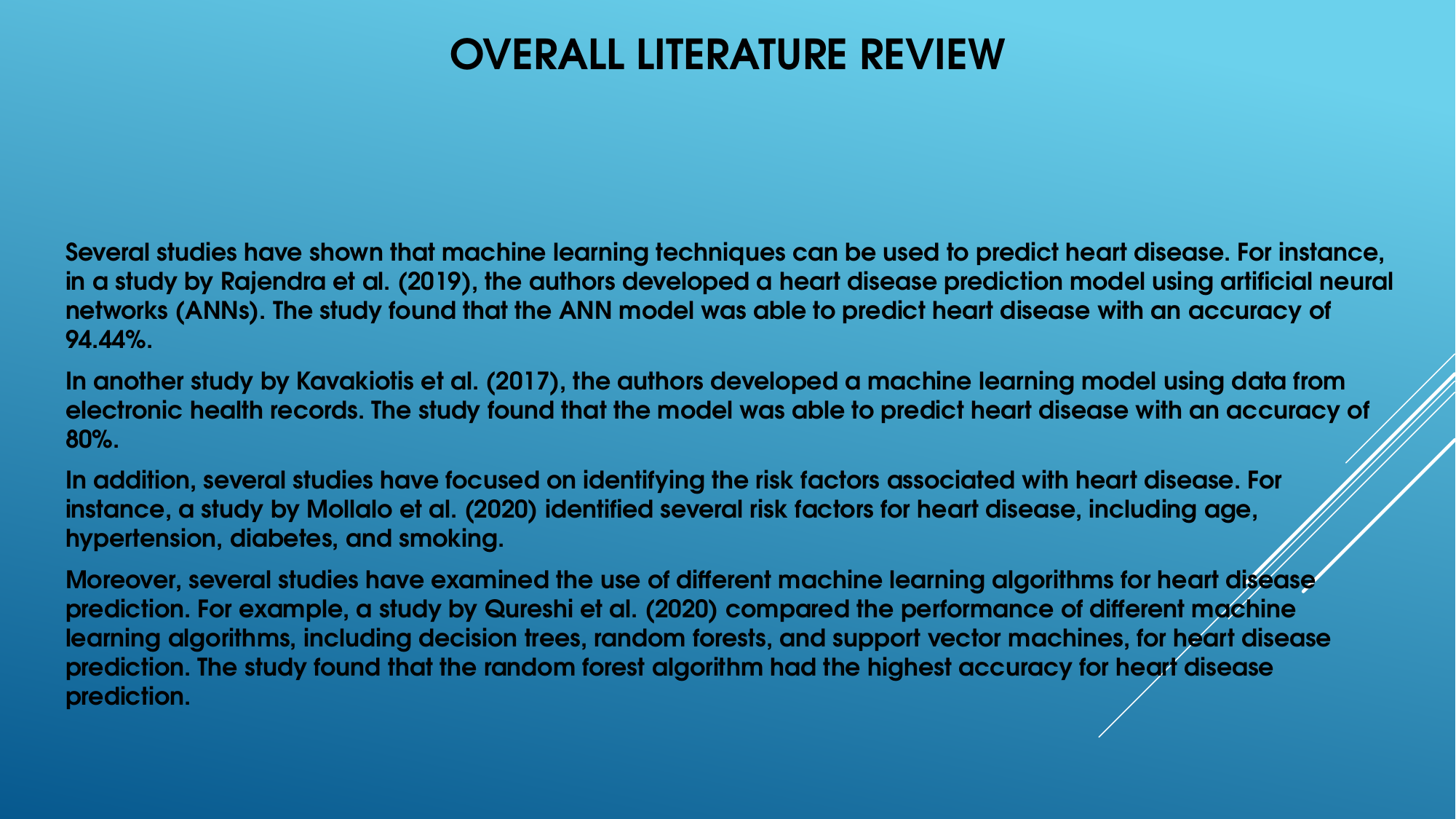

# overall literature review

Several studies have shown that machine learning techniques can be used to predict heart disease. For instance, in a study by Rajendra et al. (2019), the authors developed a heart disease prediction model using artificial neural networks (ANNs). The study found that the ANN model was able to predict heart disease with an accuracy of 94.44%.
In another study by Kavakiotis et al. (2017), the authors developed a machine learning model using data from electronic health records. The study found that the model was able to predict heart disease with an accuracy of 80%.
In addition, several studies have focused on identifying the risk factors associated with heart disease. For instance, a study by Mollalo et al. (2020) identified several risk factors for heart disease, including age, hypertension, diabetes, and smoking.
Moreover, several studies have examined the use of different machine learning algorithms for heart disease prediction. For example, a study by Qureshi et al. (2020) compared the performance of different machine learning algorithms, including decision trees, random forests, and support vector machines, for heart disease prediction. The study found that the random forest algorithm had the highest accuracy for heart disease prediction.